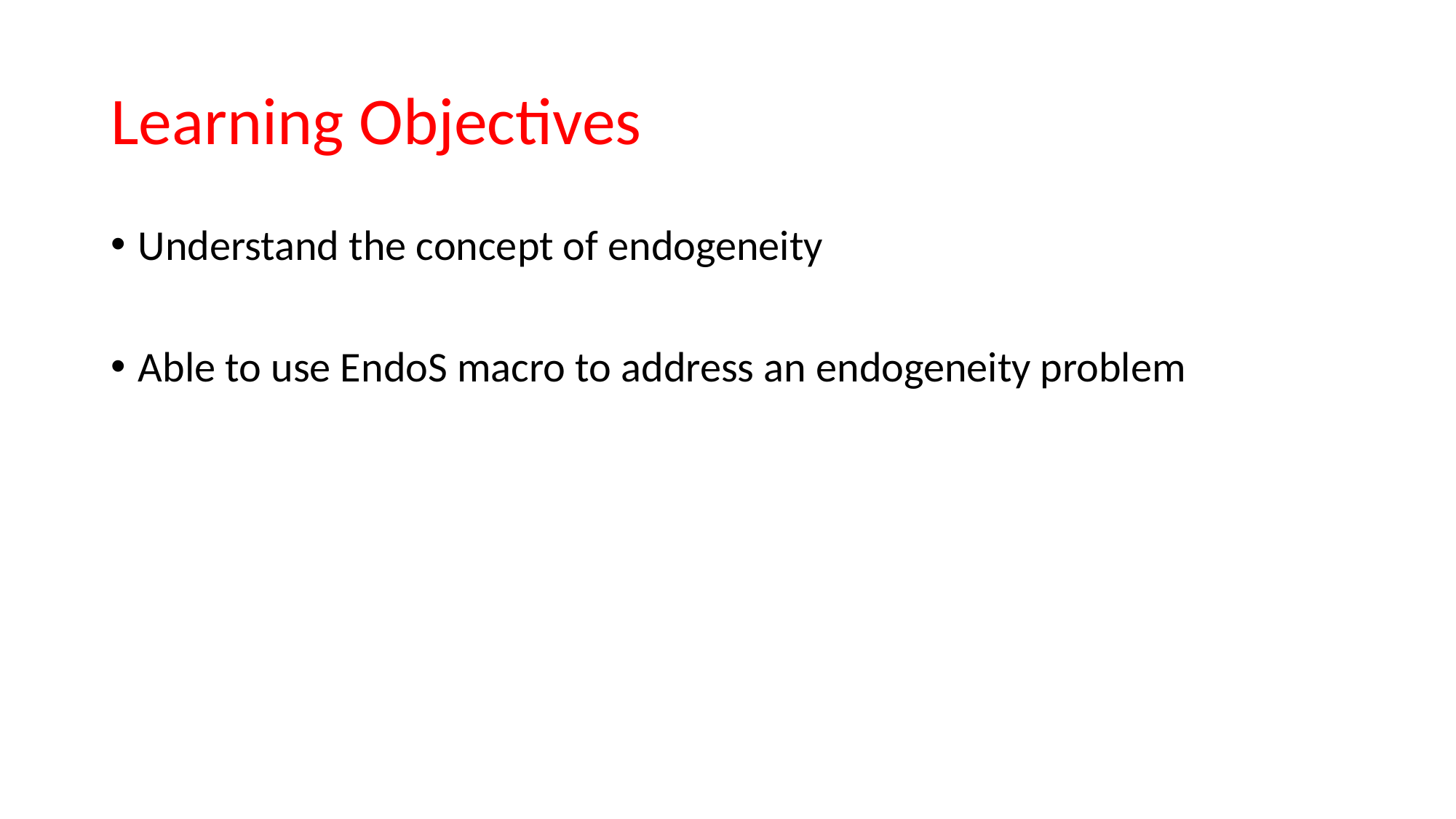

# Learning Objectives
Understand the concept of endogeneity

Able to use EndoS macro to address an endogeneity problem